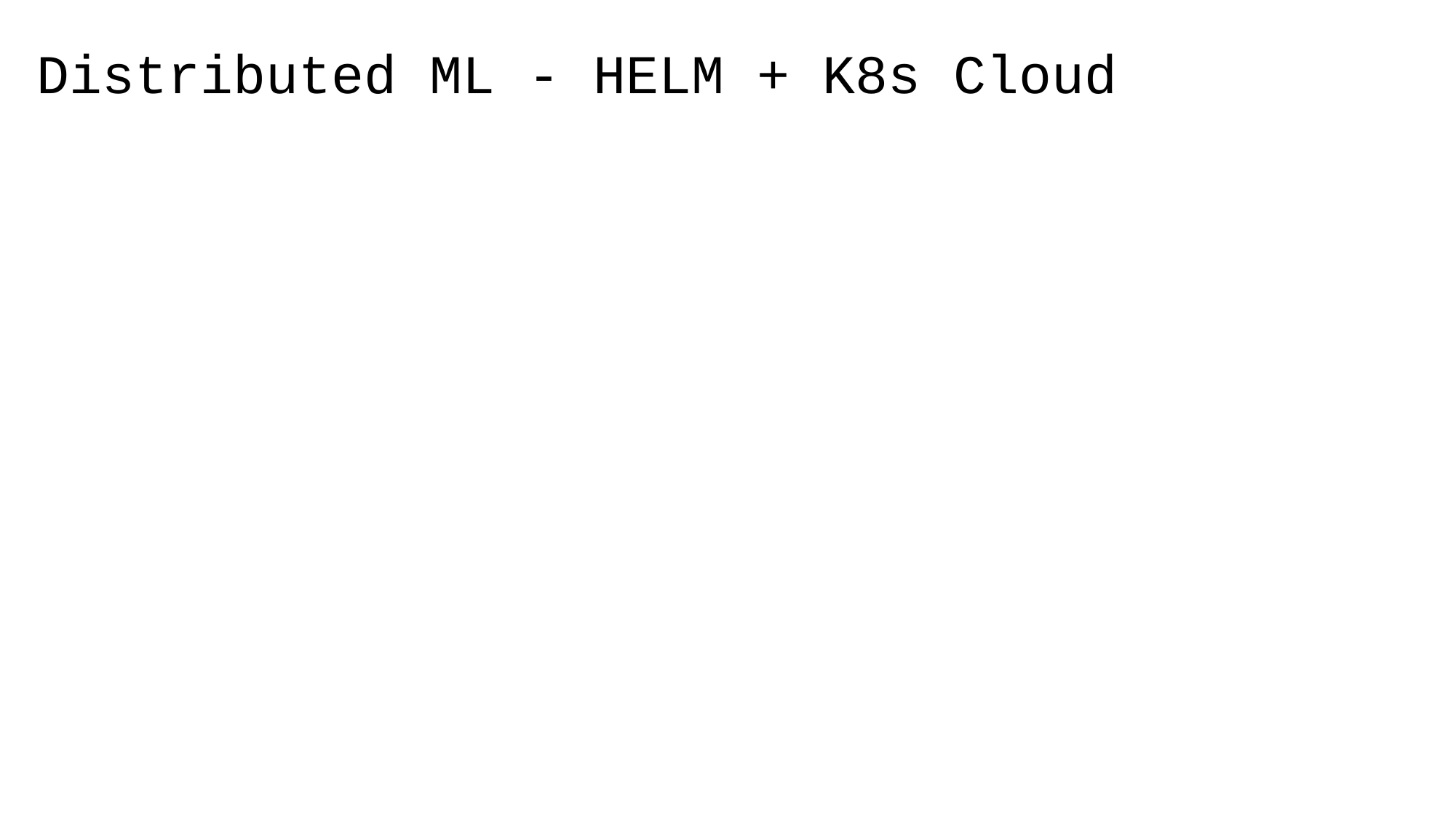

# Distributed ML - HELM + K8s Cloud